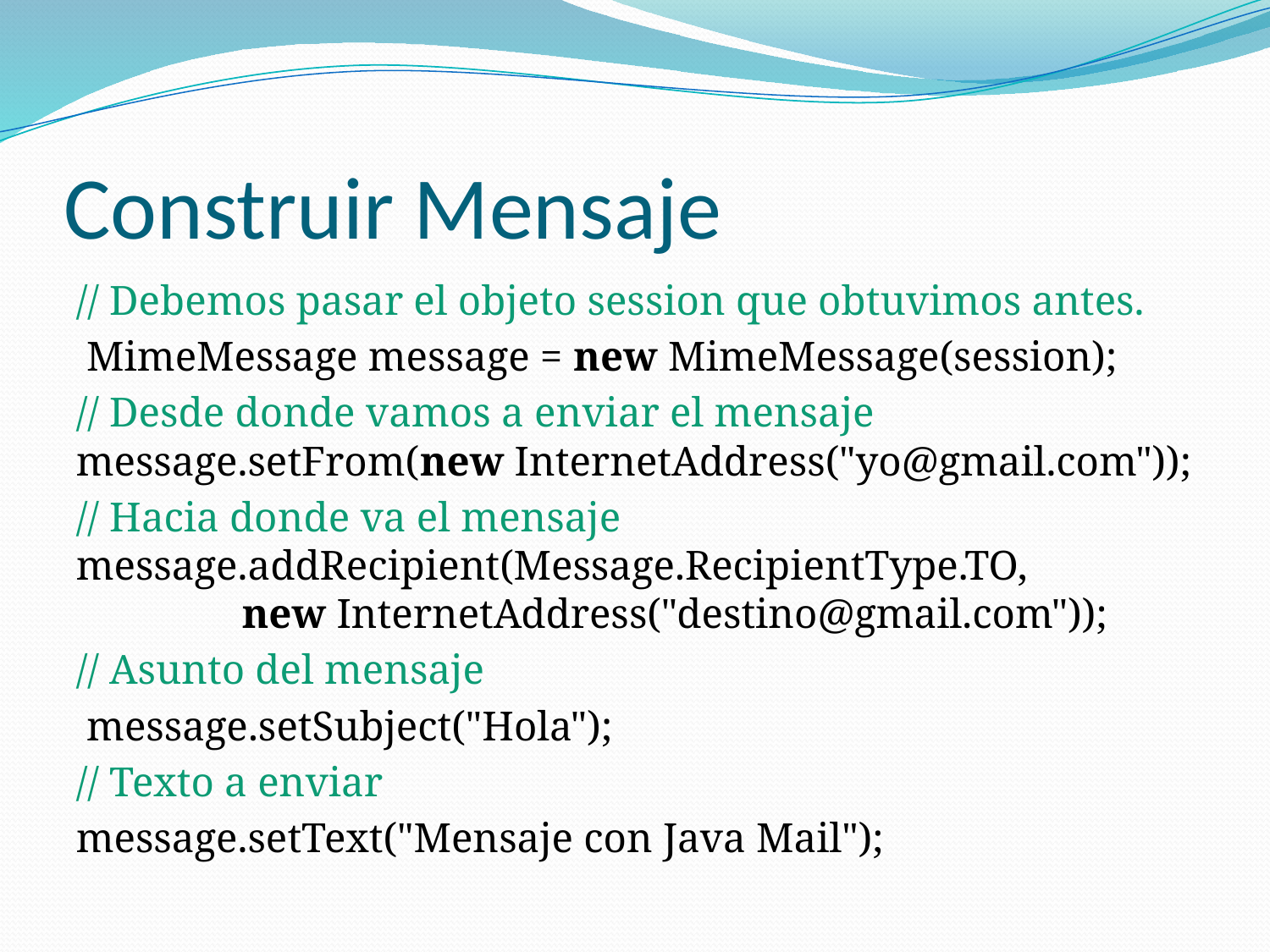

# Construir Mensaje
// Debemos pasar el objeto session que obtuvimos antes.
 MimeMessage message = new MimeMessage(session);
// Desde donde vamos a enviar el mensaje
message.setFrom(new InternetAddress("yo@gmail.com"));
// Hacia donde va el mensaje
message.addRecipient(Message.RecipientType.TO,
                new InternetAddress("destino@gmail.com"));
// Asunto del mensaje
 message.setSubject("Hola");
// Texto a enviar
message.setText("Mensaje con Java Mail");